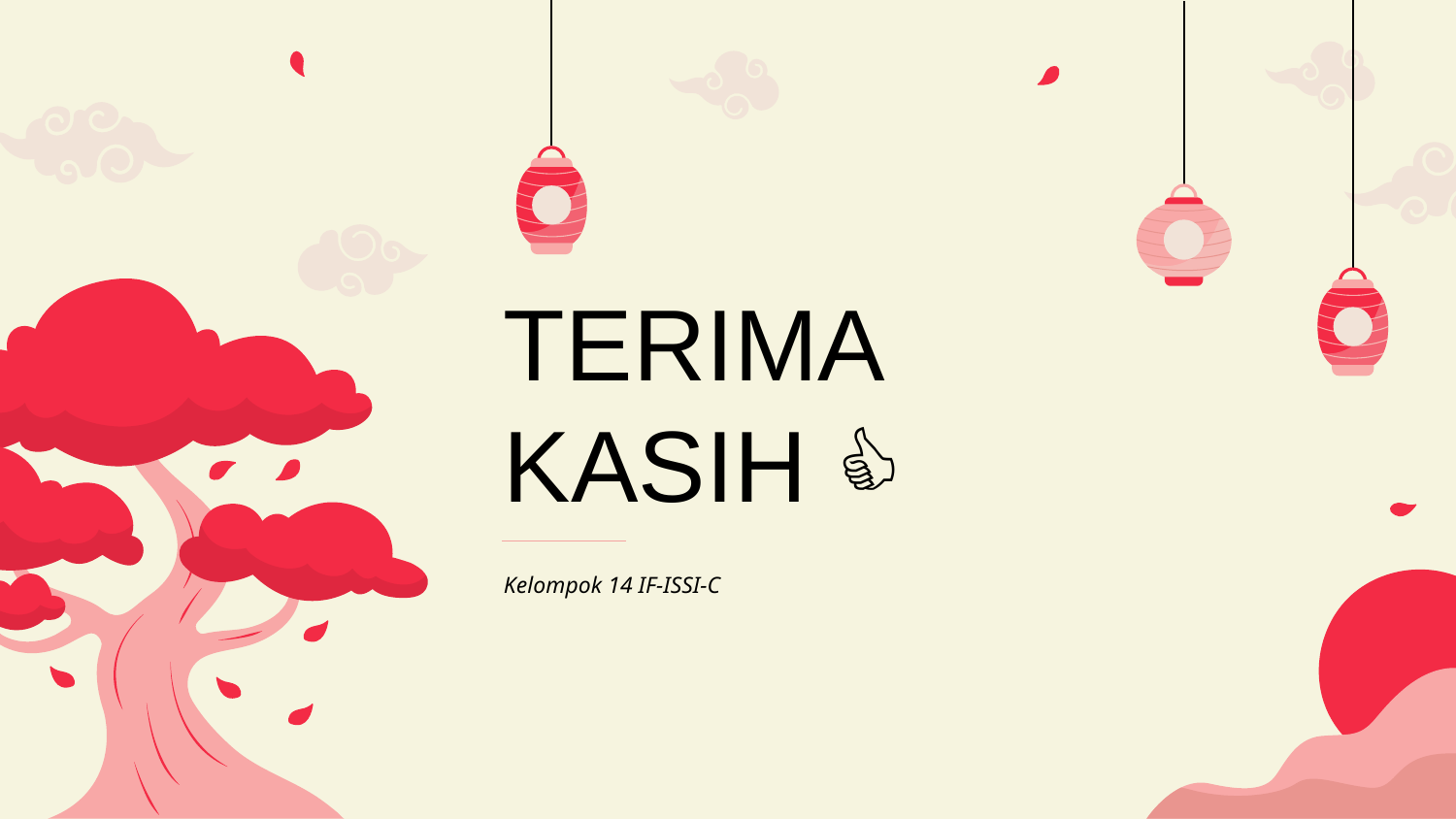

# TERIMA KASIH 👍
Kelompok 14 IF-ISSI-C